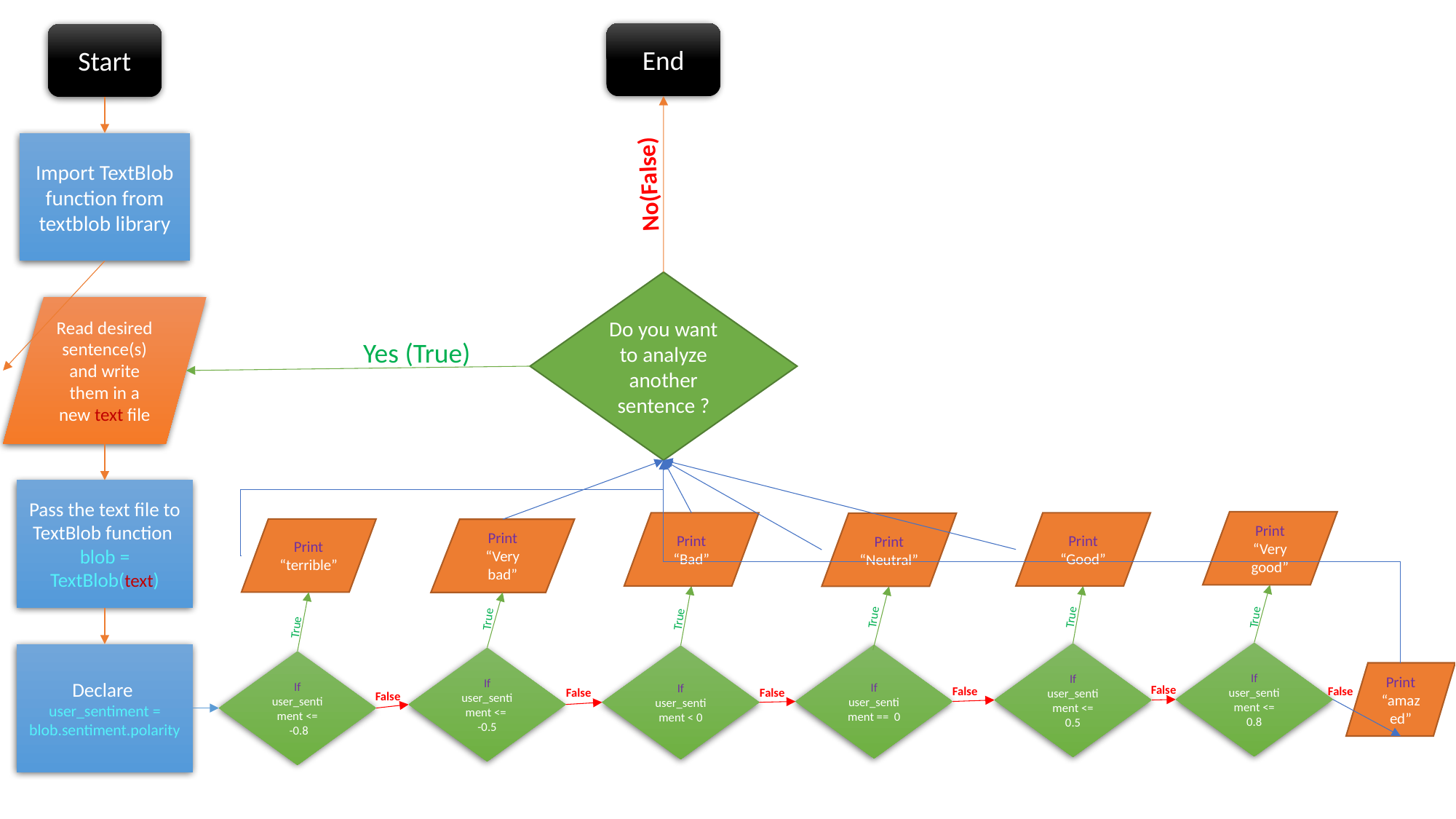

End
Start
Import TextBlob function from textblob library
No(False)
Do you want to analyze another sentence ?
Read desired sentence(s) and write them in a new text file
Yes (True)
Pass the text file to TextBlob function
blob = TextBlob(text)
Print “Very good”
Print “Bad”
Print “Good”
Print “Neutral”
Print “terrible”
Print “Very bad”
True
True
True
True
True
True
If user_sentiment <= 0.8
If user_sentiment <= 0.5
Declare
user_sentiment = blob.sentiment.polarity
If user_sentiment ==  0
If user_sentiment < 0
If user_sentiment <=
-0.5
If user_sentiment <=
 -0.8
Print “amazed”
False
False
False
False
False
False